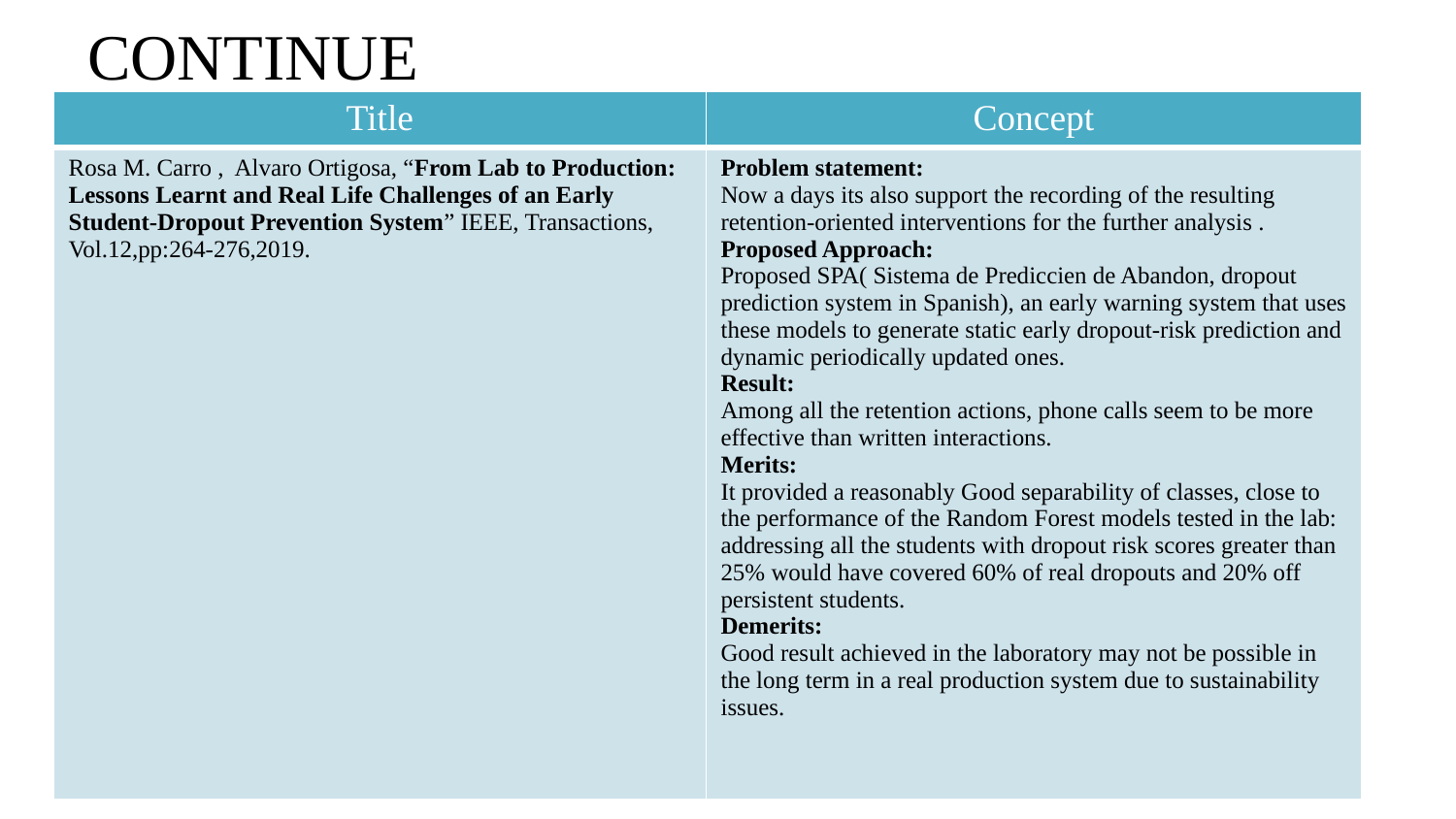

# CONTINUE
| Title | Concept |
| --- | --- |
| Rosa M. Carro , Alvaro Ortigosa, “From Lab to Production: Lessons Learnt and Real Life Challenges of an Early Student-Dropout Prevention System” IEEE, Transactions, Vol.12,pp:264-276,2019. | Problem statement: Now a days its also support the recording of the resulting retention-oriented interventions for the further analysis . Proposed Approach: Proposed SPA( Sistema de Prediccien de Abandon, dropout prediction system in Spanish), an early warning system that uses these models to generate static early dropout-risk prediction and dynamic periodically updated ones. Result: Among all the retention actions, phone calls seem to be more effective than written interactions. Merits: It provided a reasonably Good separability of classes, close to the performance of the Random Forest models tested in the lab: addressing all the students with dropout risk scores greater than 25% would have covered 60% of real dropouts and 20% off persistent students. Demerits: Good result achieved in the laboratory may not be possible in the long term in a real production system due to sustainability issues. |